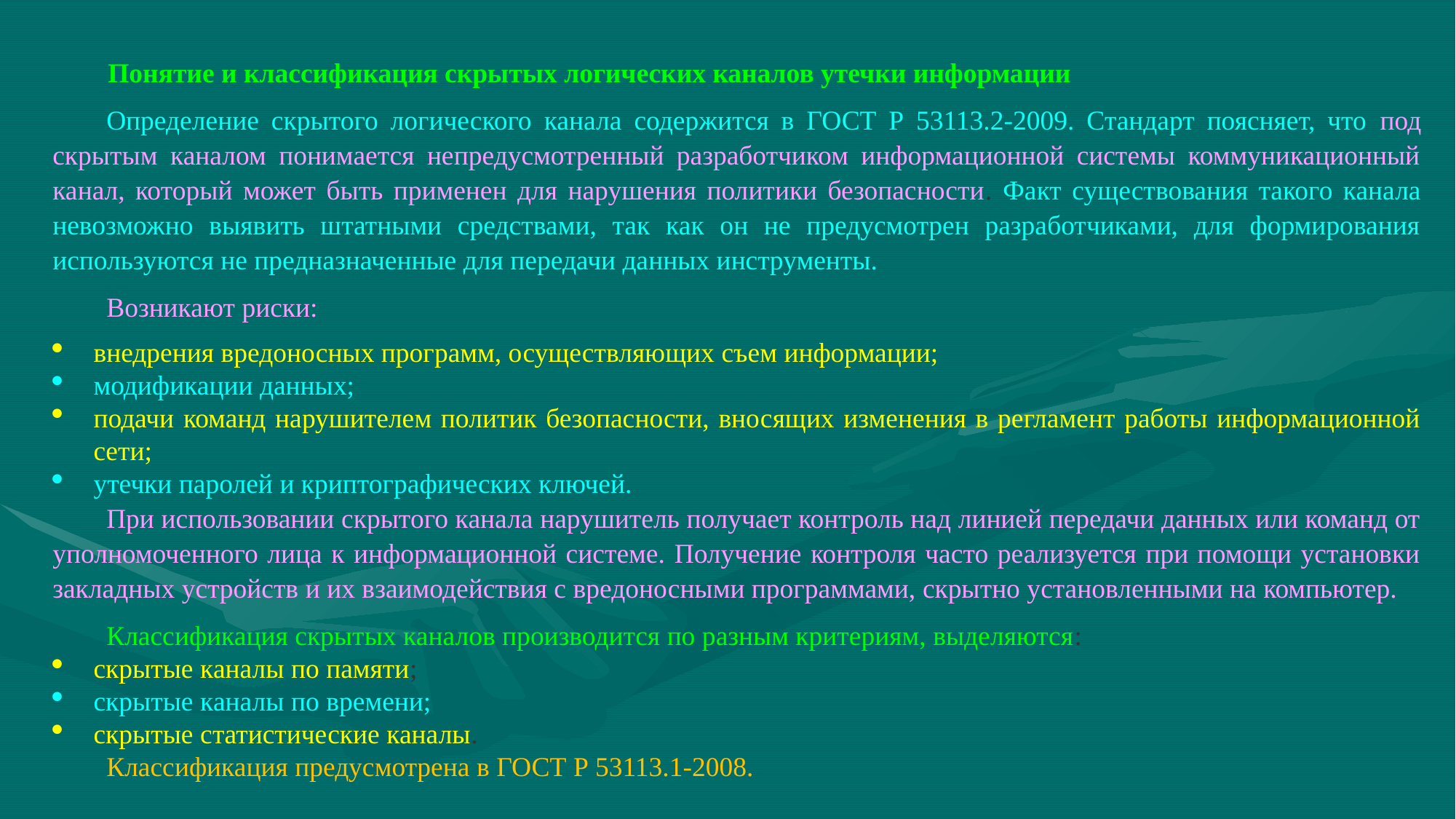

Понятие и классификация скрытых логических каналов утечки информации
Определение скрытого логического канала содержится в ГОСТ Р 53113.2-2009. Стандарт поясняет, что под скрытым каналом понимается непредусмотренный разработчиком информационной системы коммуникационный канал, который может быть применен для нарушения политики безопасности. Факт существования такого канала невозможно выявить штатными средствами, так как он не предусмотрен разработчиками, для формирования используются не предназначенные для передачи данных инструменты.
Возникают риски:
внедрения вредоносных программ, осуществляющих съем информации;
модификации данных;
подачи команд нарушителем политик безопасности, вносящих изменения в регламент работы информационной сети;
утечки паролей и криптографических ключей.
При использовании скрытого канала нарушитель получает контроль над линией передачи данных или команд от уполномоченного лица к информационной системе. Получение контроля часто реализуется при помощи установки закладных устройств и их взаимодействия с вредоносными программами, скрытно установленными на компьютер.
Классификация скрытых каналов производится по разным критериям, выделяются:
скрытые каналы по памяти;
скрытые каналы по времени;
скрытые статистические каналы.
Классификация предусмотрена в ГОСТ Р 53113.1-2008.